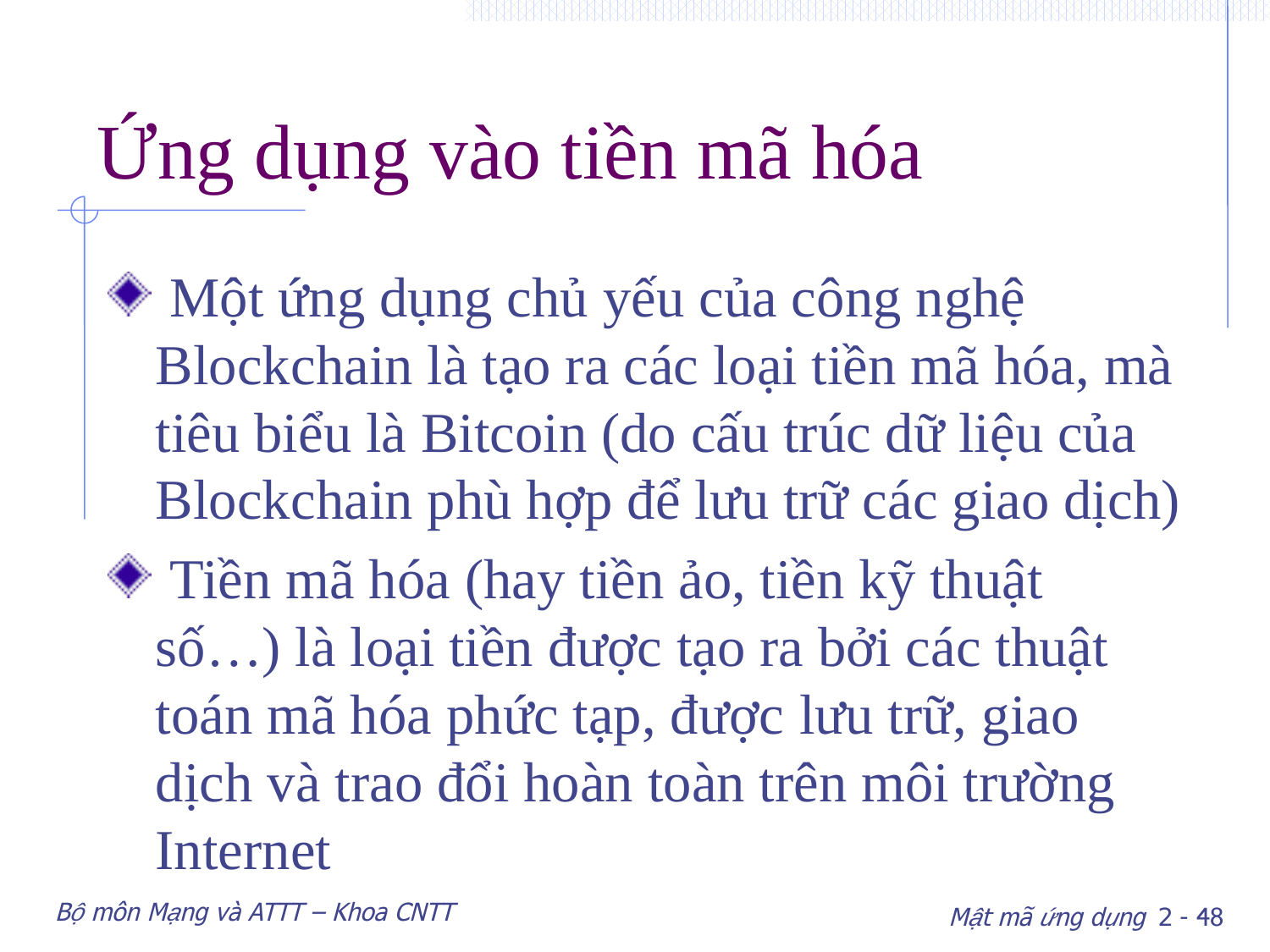

# Ứng dụng vào tiền mã hóa
 Một ứng dụng chủ yếu của công nghệ Blockchain là tạo ra các loại tiền mã hóa, mà tiêu biểu là Bitcoin (do cấu trúc dữ liệu của Blockchain phù hợp để lưu trữ các giao dịch)
 Tiền mã hóa (hay tiền ảo, tiền kỹ thuật số…) là loại tiền được tạo ra bởi các thuật toán mã hóa phức tạp, được lưu trữ, giao dịch và trao đổi hoàn toàn trên môi trường Internet
Bộ môn Mạng và ATTT – Khoa CNTT